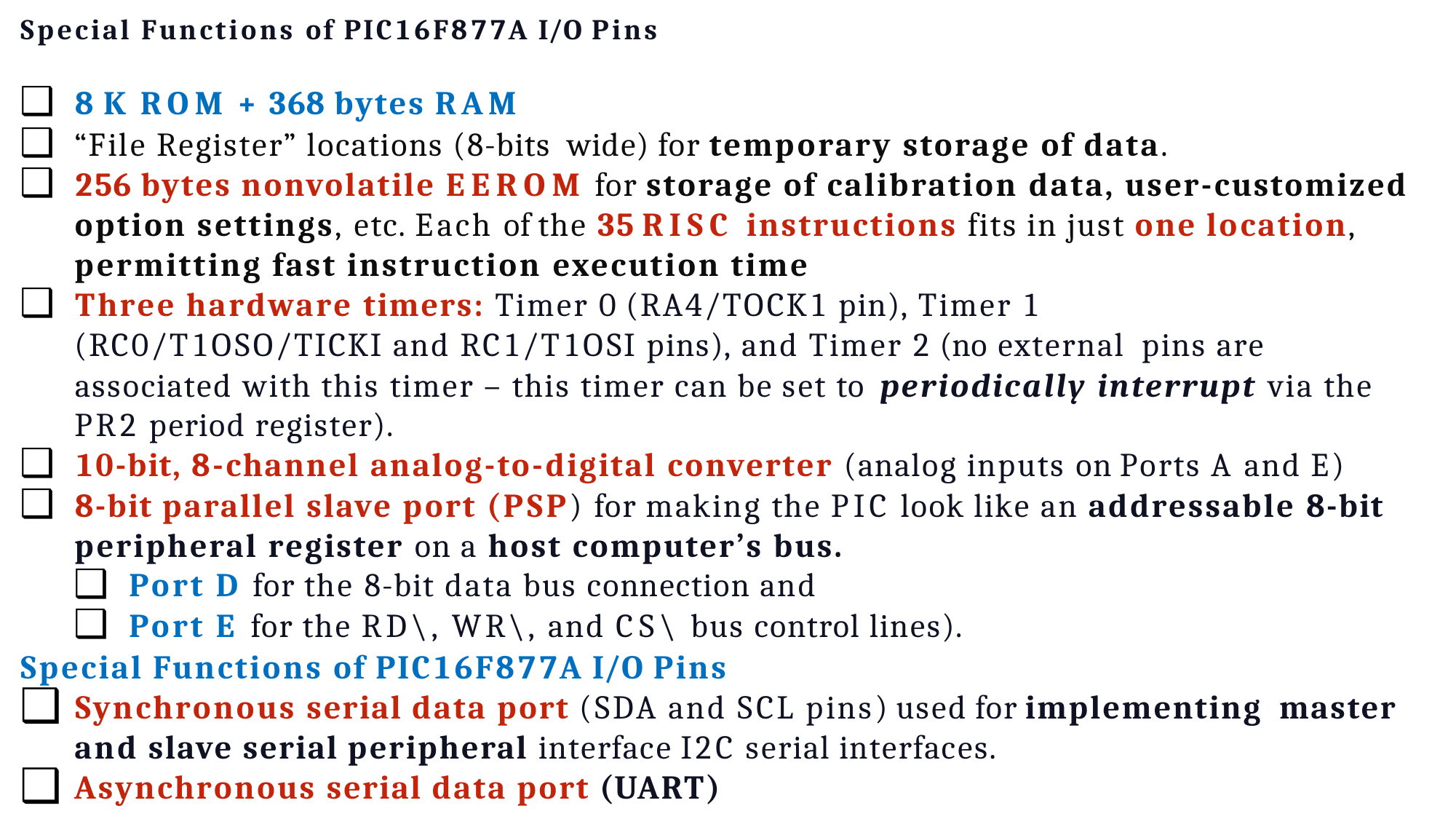

Special Functions of PIC16F877A I/O Pins

8 K ROM + 368 bytes RAM
“File Register” locations (8-bits  wide) for temporary storage of data.
256 bytes nonvolatile EEROM for storage of calibration data, user-customized option settings, etc. Each of the 35 RISC instructions fits in just one location, permitting fast instruction execution time
Three hardware timers: Timer 0 (RA4/TOCK1 pin), Timer 1
(RC0/T1OSO/TICKI and RC1/T1OSI pins), and Timer 2 (no external  pins are associated with this timer – this timer can be set to  periodically interrupt via the PR2 period register).
10-bit, 8-channel analog-to-digital converter (analog inputs on Ports A and E)
8-bit parallel slave port (PSP) for making the PIC look like an addressable 8-bit peripheral register on a host computer’s bus.
Port D for the 8-bit data bus connection and
Port E for the RD\, WR\, and CS\ bus control lines).
Special Functions of PIC16F877A I/O Pins
Synchronous serial data port (SDA and SCL pins) used for implementing  master and slave serial peripheral interface I2C serial interfaces.
Asynchronous serial data port (UART)